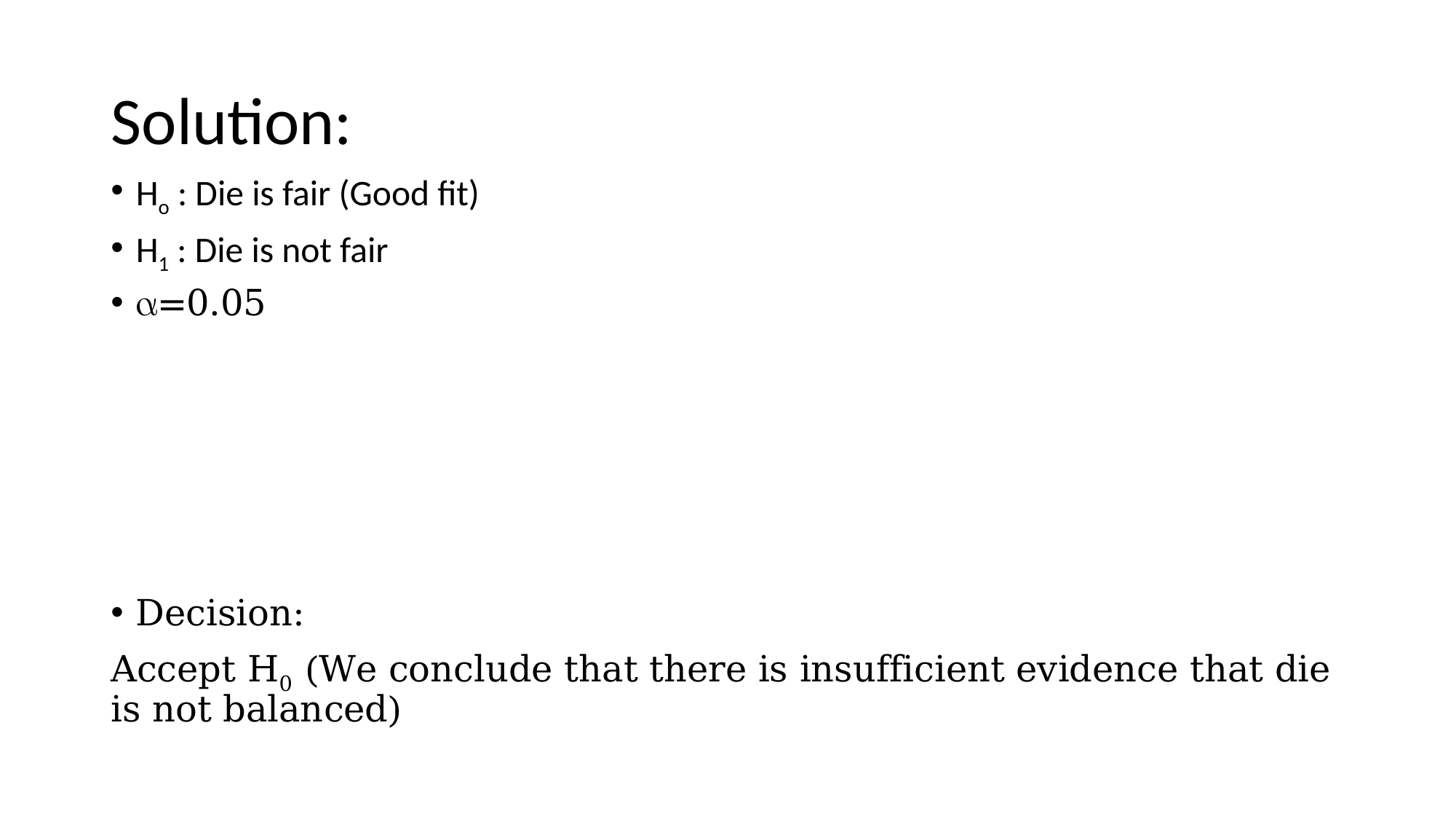

# Solution:
Ho : Die is fair (Good fit)
H1 : Die is not fair
⍺=0.05

Decision:
Accept H0 (We conclude that there is insufficient evidence that die is not balanced)